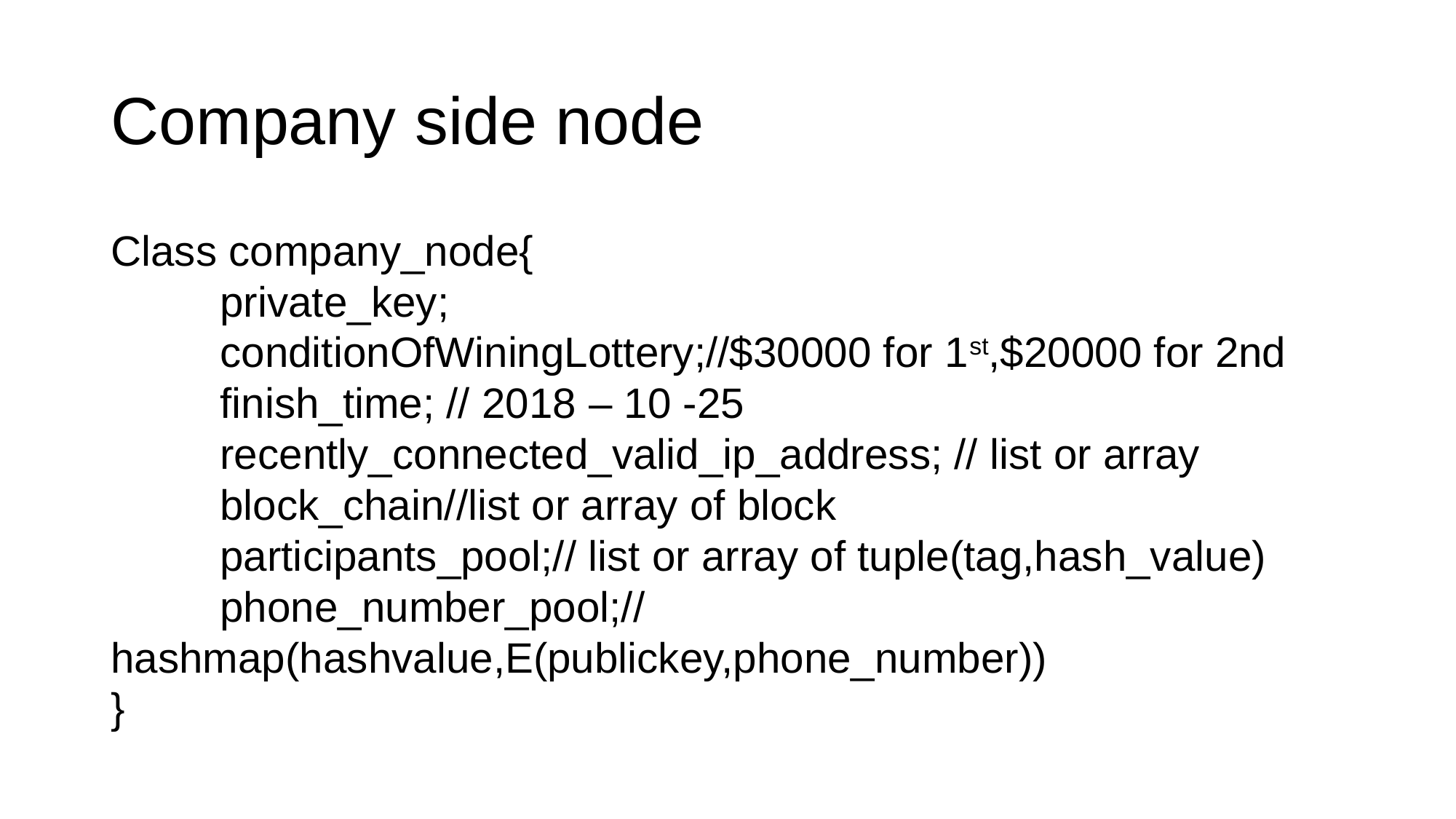

# Company side node
Class company_node{
	private_key;
	conditionOfWiningLottery;//$30000 for 1st,$20000 for 2nd
	finish_time; // 2018 – 10 -25
	recently_connected_valid_ip_address; // list or array
	block_chain//list or array of block
	participants_pool;// list or array of tuple(tag,hash_value)
	phone_number_pool;//hashmap(hashvalue,E(publickey,phone_number))
}